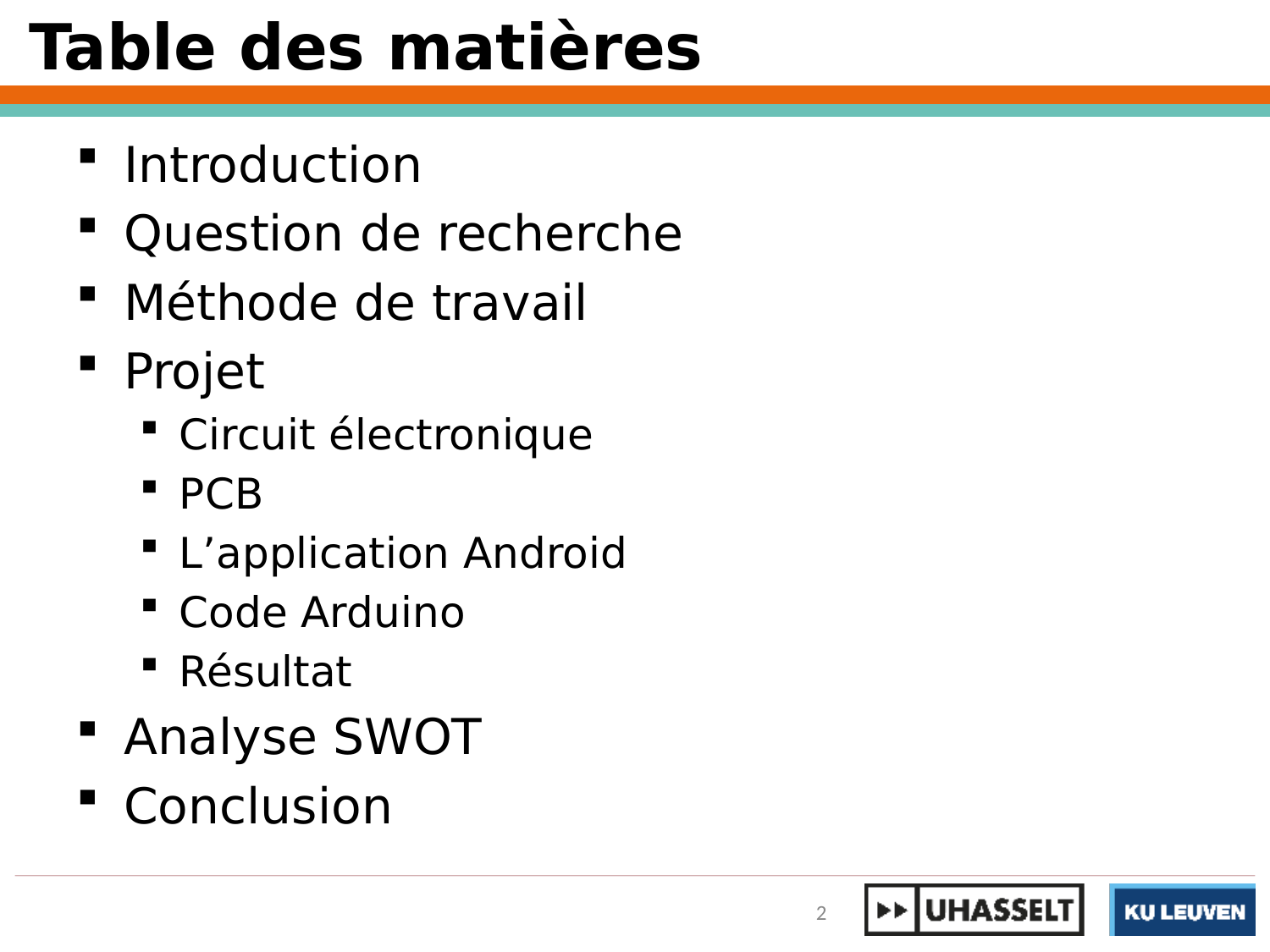

Table des matières
Introduction
Question de recherche
Méthode de travail
Projet
Circuit électronique
PCB
L’application Android
Code Arduino
Résultat
Analyse SWOT
Conclusion
2